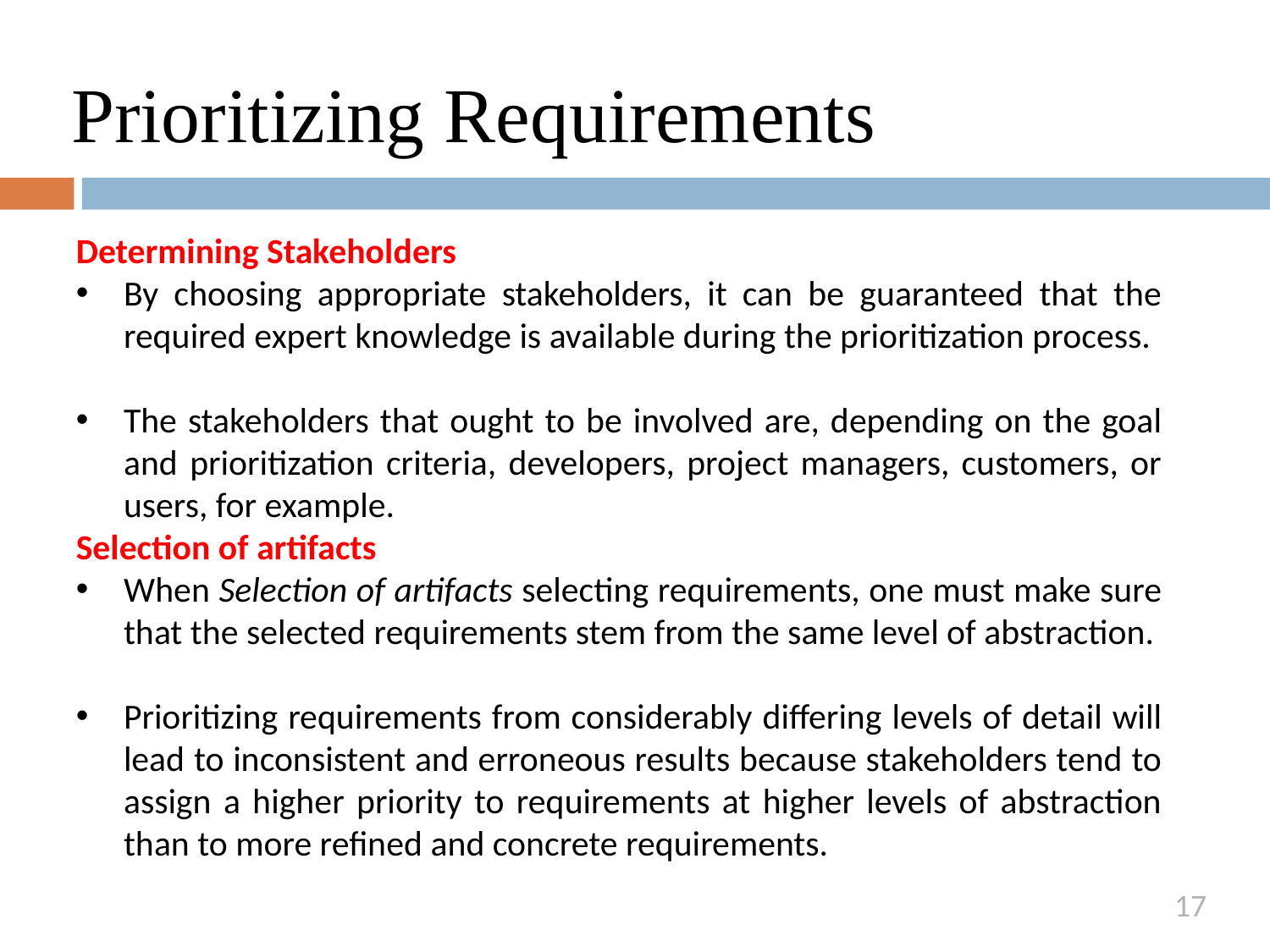

# Prioritizing Requirements
Determining Stakeholders
By choosing appropriate stakeholders, it can be guaranteed that the required expert knowledge is available during the prioritization process.

The stakeholders that ought to be involved are, depending on the goal and prioritization criteria, developers, project managers, customers, or users, for example.
Selection of artifacts
When Selection of artifacts selecting requirements, one must make sure that the selected requirements stem from the same level of abstraction.

Prioritizing requirements from considerably differing levels of detail will lead to inconsistent and erroneous results because stakeholders tend to assign a higher priority to requirements at higher levels of abstraction than to more refined and concrete requirements.
17